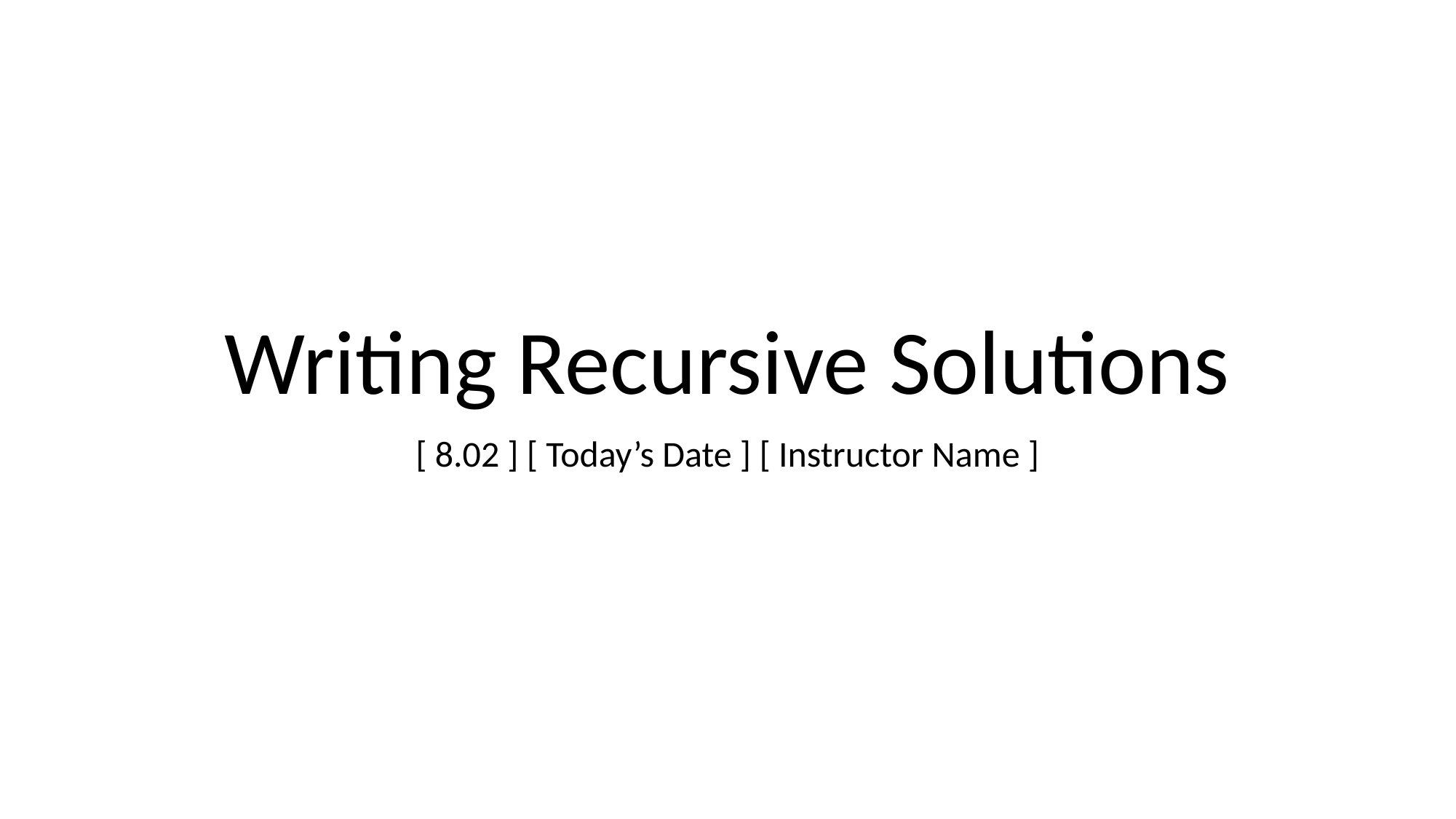

# Writing Recursive Solutions
[ 8.02 ] [ Today’s Date ] [ Instructor Name ]